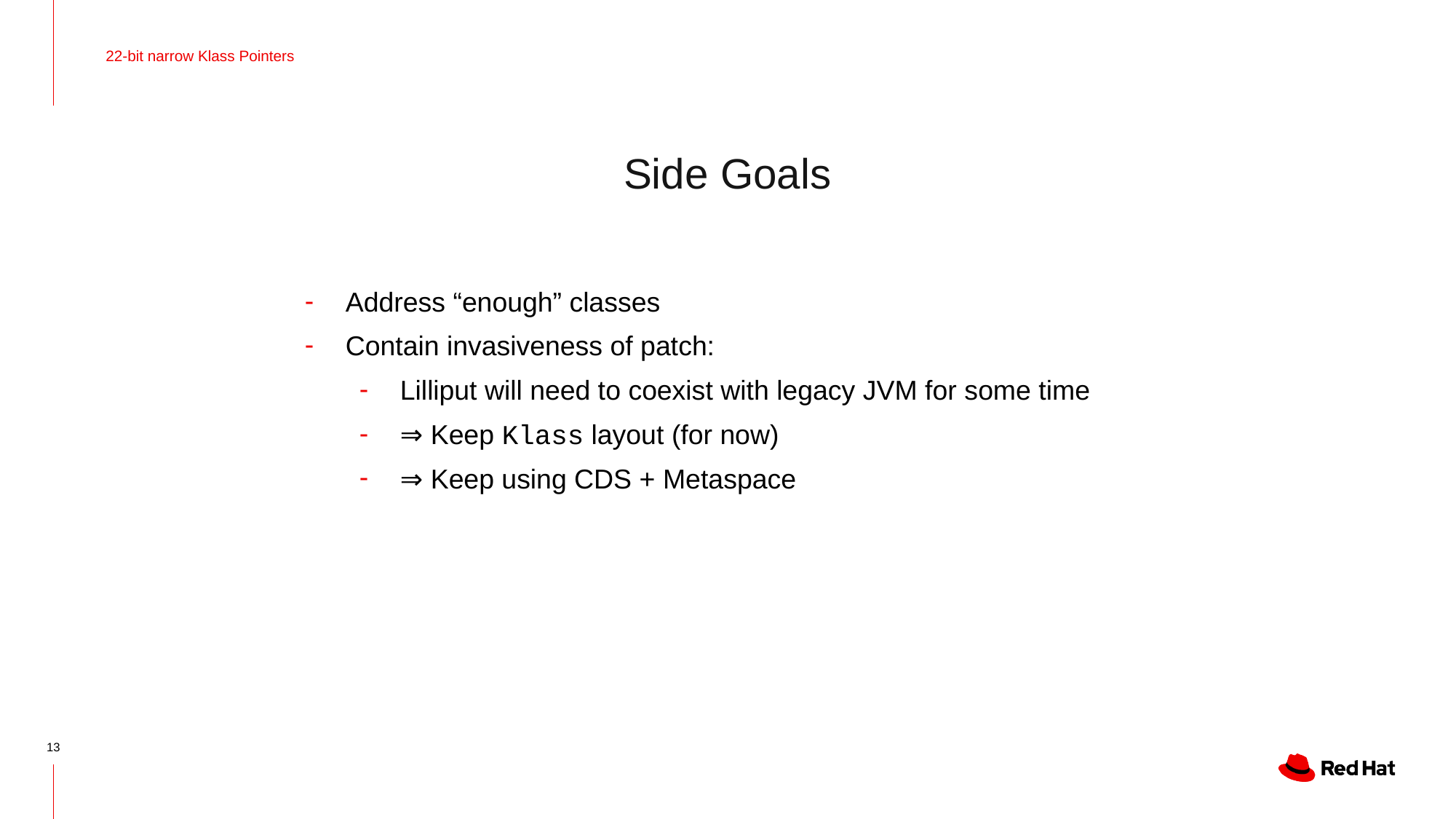

22-bit narrow Klass Pointers
# Side Goals
Address “enough” classes
Contain invasiveness of patch:
Lilliput will need to coexist with legacy JVM for some time
⇒ Keep Klass layout (for now)
⇒ Keep using CDS + Metaspace
13